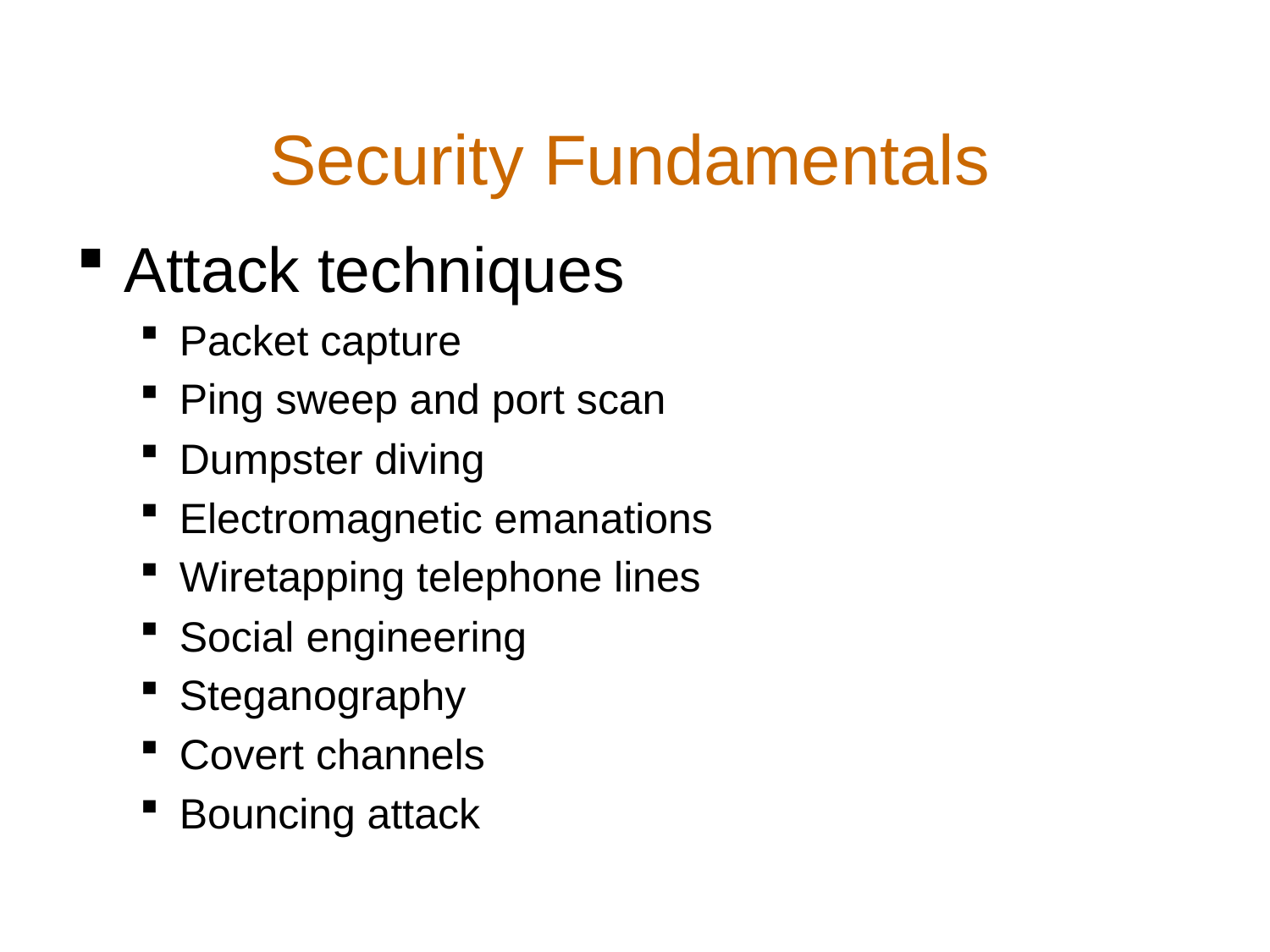

# Security Fundamentals
Attack techniques
Packet capture
Ping sweep and port scan
Dumpster diving
Electromagnetic emanations
Wiretapping telephone lines
Social engineering
Steganography
Covert channels
Bouncing attack